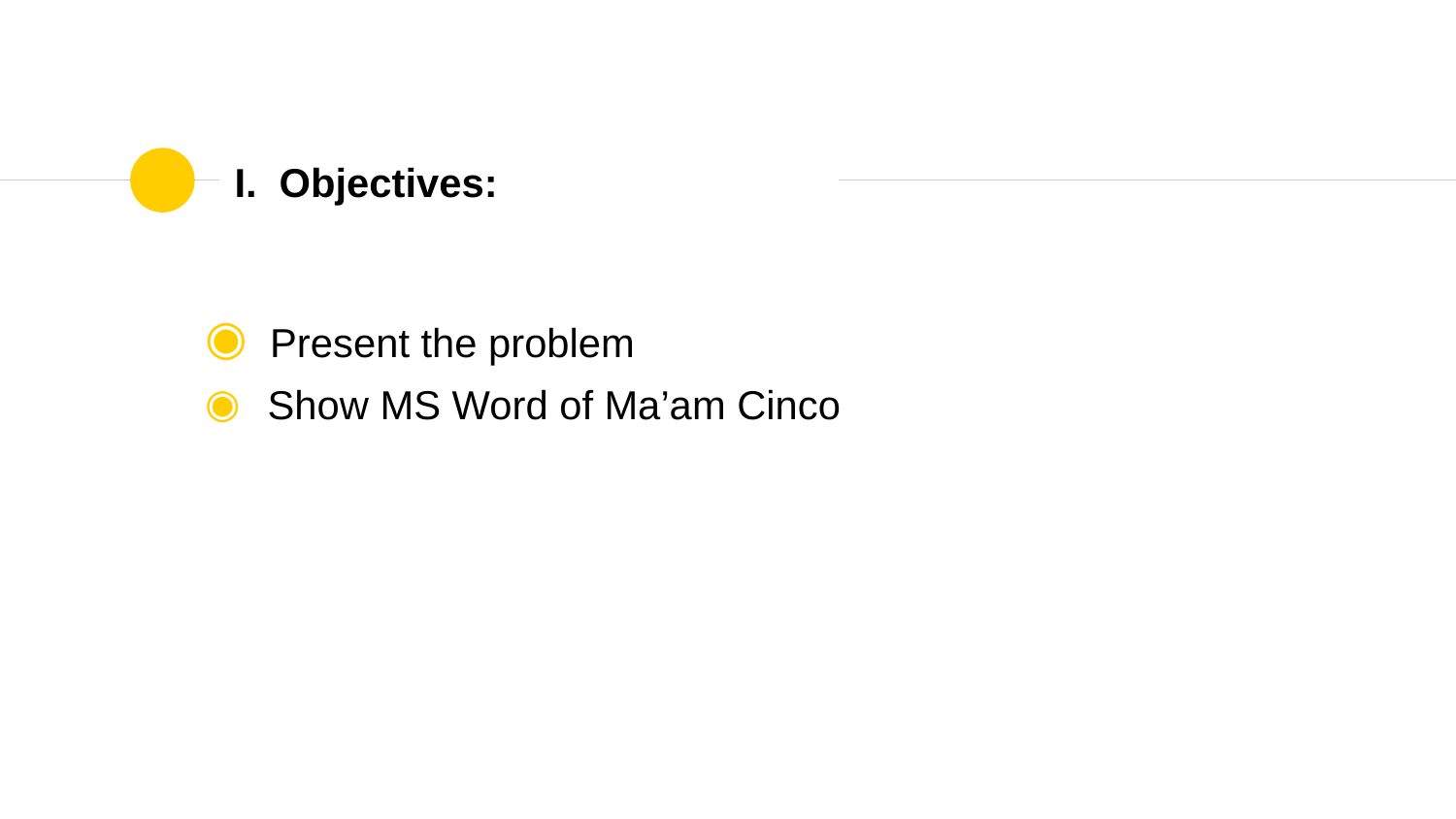

# I.  Objectives:

 Present the problem
 Show MS Word of Ma’am Cinco